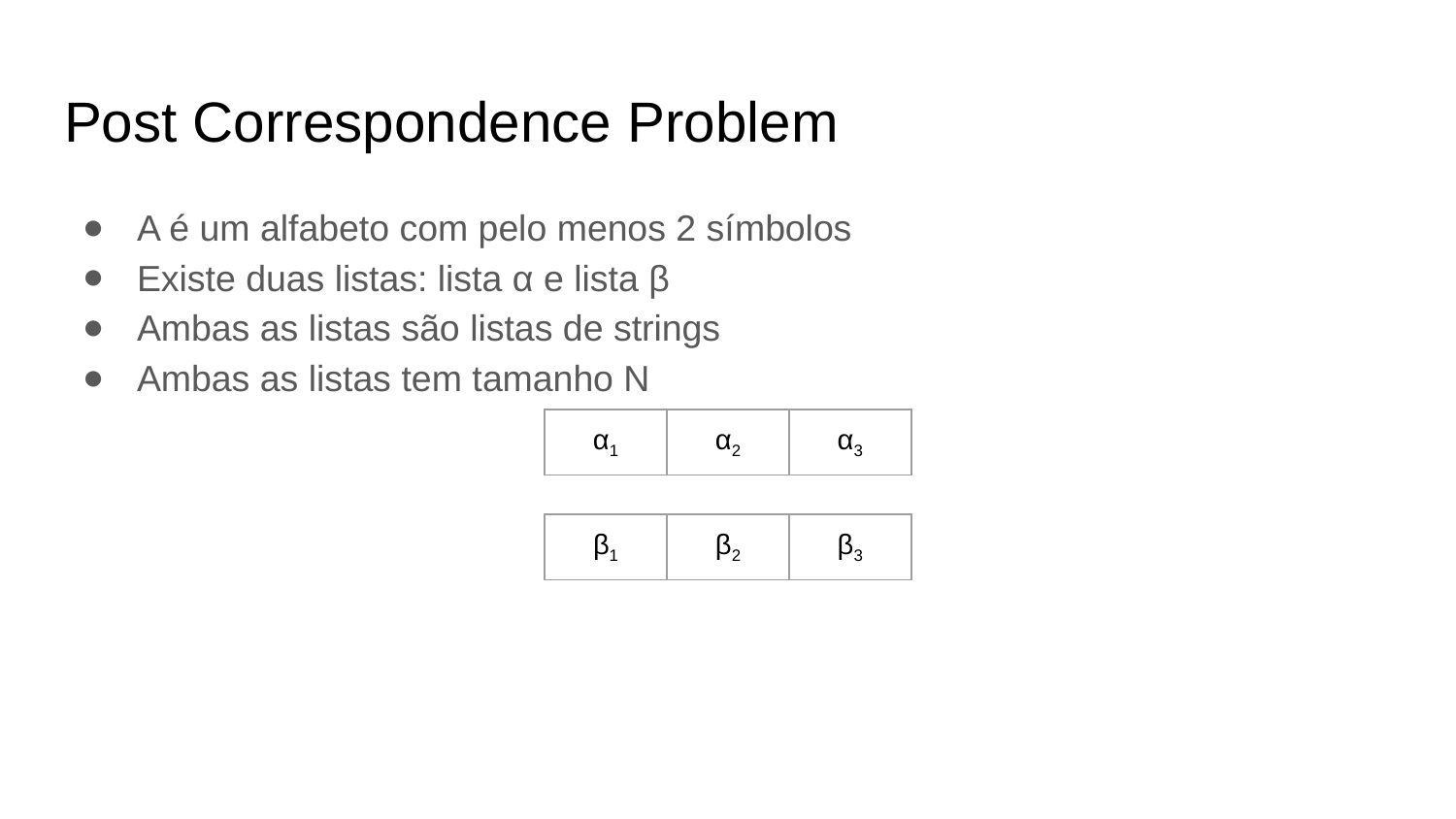

# Post Correspondence Problem
A é um alfabeto com pelo menos 2 símbolos
Existe duas listas: lista α e lista β
Ambas as listas são listas de strings
Ambas as listas tem tamanho N

| α1 | α2 | α3 |
| --- | --- | --- |
| β1 | β2 | β3 |
| --- | --- | --- |